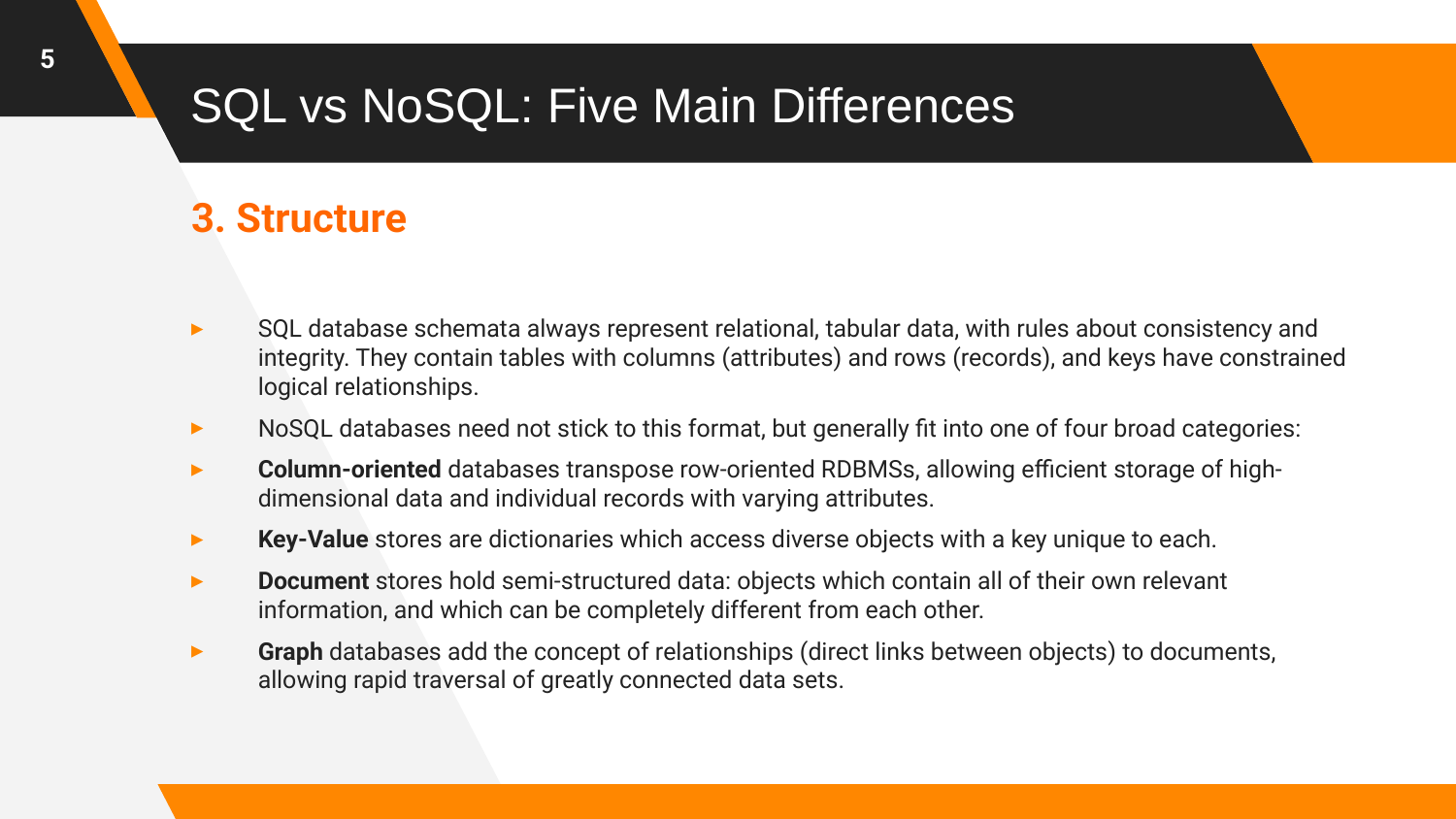

5
# SQL vs NoSQL: Five Main Differences
3. Structure

SQL database schemata always represent relational, tabular data, with rules about consistency and integrity. They contain tables with columns (attributes) and rows (records), and keys have constrained logical relationships.
NoSQL databases need not stick to this format, but generally fit into one of four broad categories:
Column-oriented databases transpose row-oriented RDBMSs, allowing efficient storage of high-dimensional data and individual records with varying attributes.
Key-Value stores are dictionaries which access diverse objects with a key unique to each.
Document stores hold semi-structured data: objects which contain all of their own relevant information, and which can be completely different from each other.
Graph databases add the concept of relationships (direct links between objects) to documents, allowing rapid traversal of greatly connected data sets.